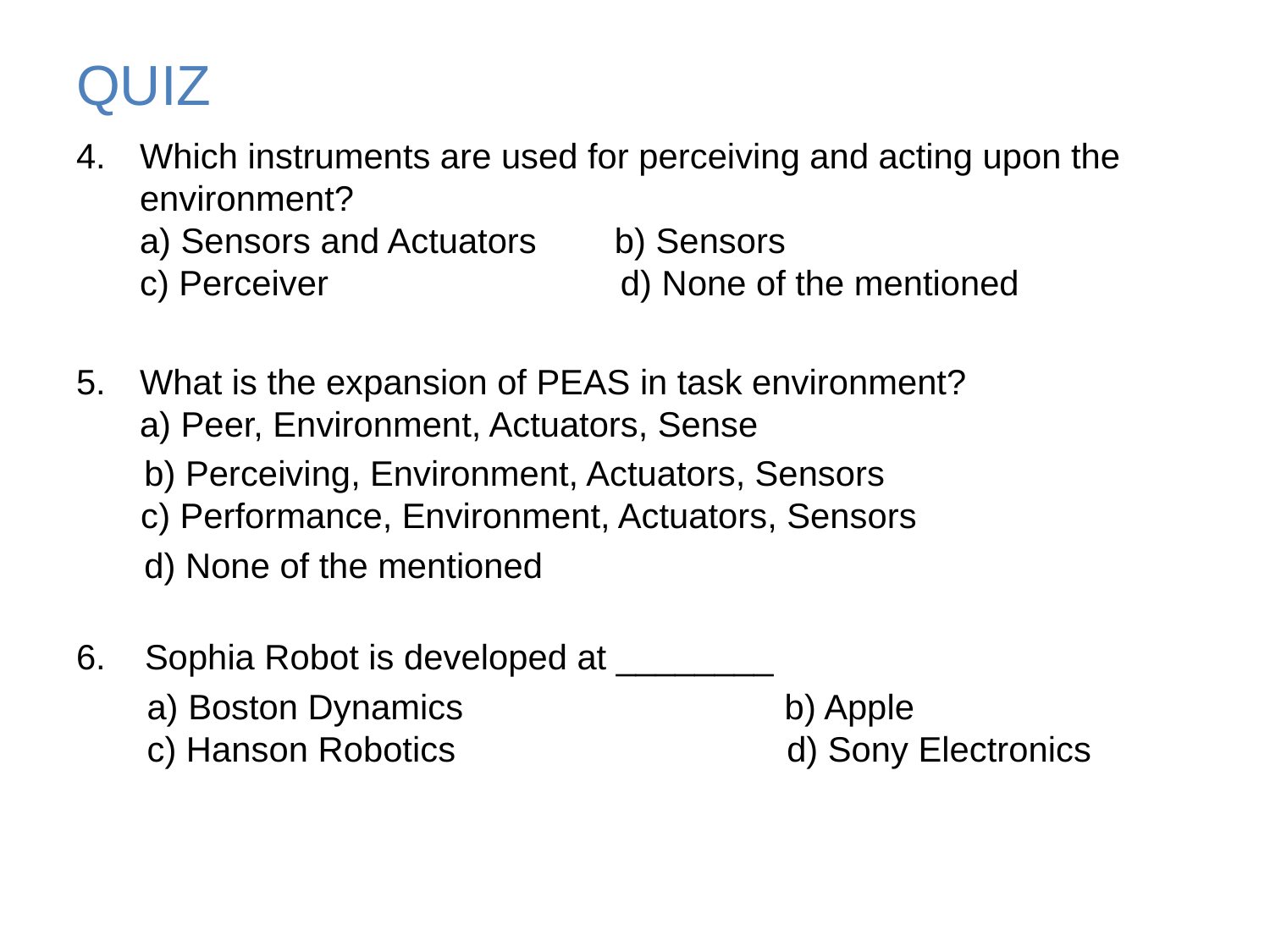

# QUIZ
Which instruments are used for perceiving and acting upon the environment?
a) Sensors and Actuators        b) Sensors
c) Perceiver                              d) None of the mentioned

What is the expansion of PEAS in task environment?
a) Peer, Environment, Actuators, Sense
       b) Perceiving, Environment, Actuators, Sensors
c) Performance, Environment, Actuators, Sensors
       d) None of the mentioned
   Sophia Robot is developed at ________
a) Boston Dynamics                                 b) Apple
c) Hanson Robotics                                  d) Sony Electronics